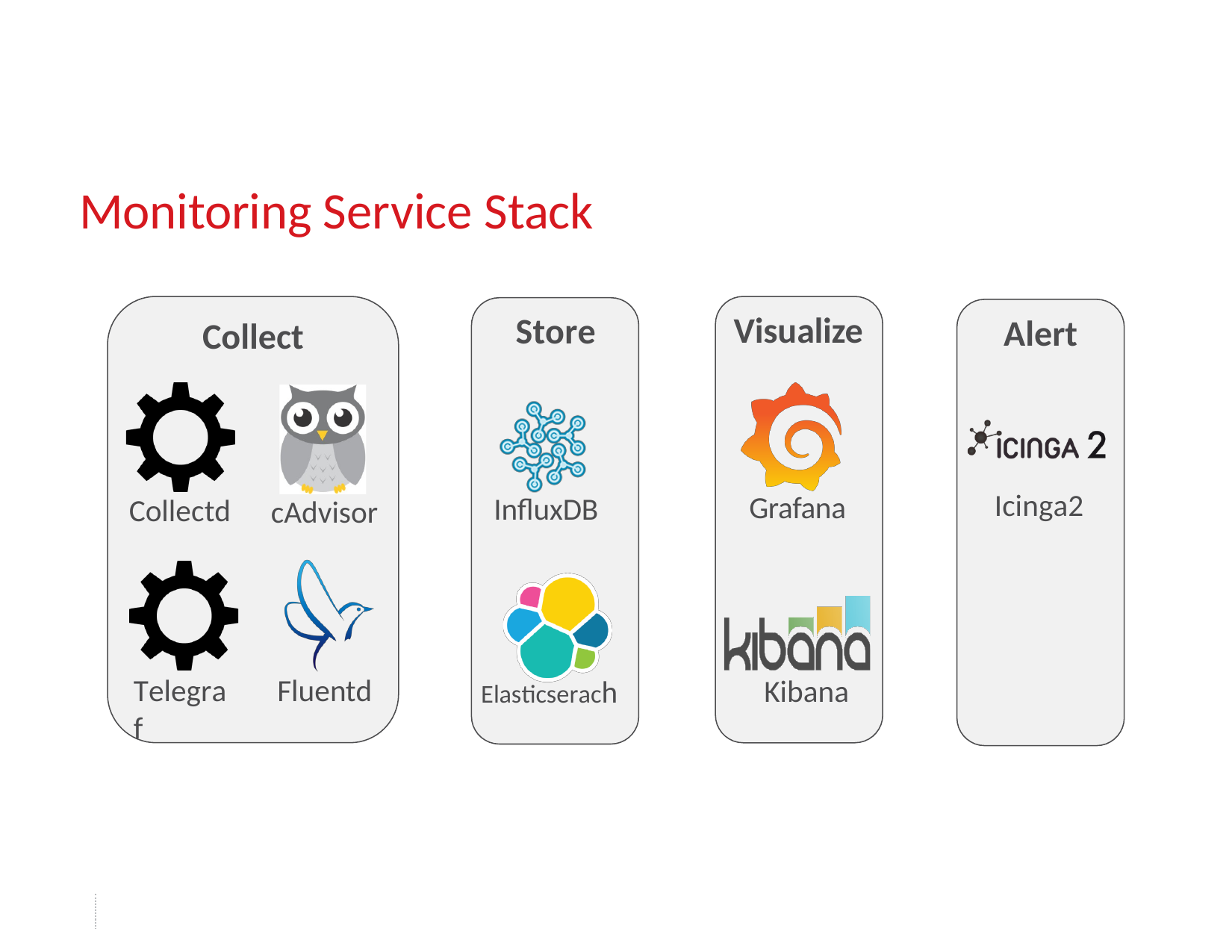

# Monitoring Service Stack

Visualize
Store
Alert
Collect

Icinga2
Grafana
InfluxDB
Collectd
cAdvisor

Telegraf
Fluentd
Kibana
Elasticserach